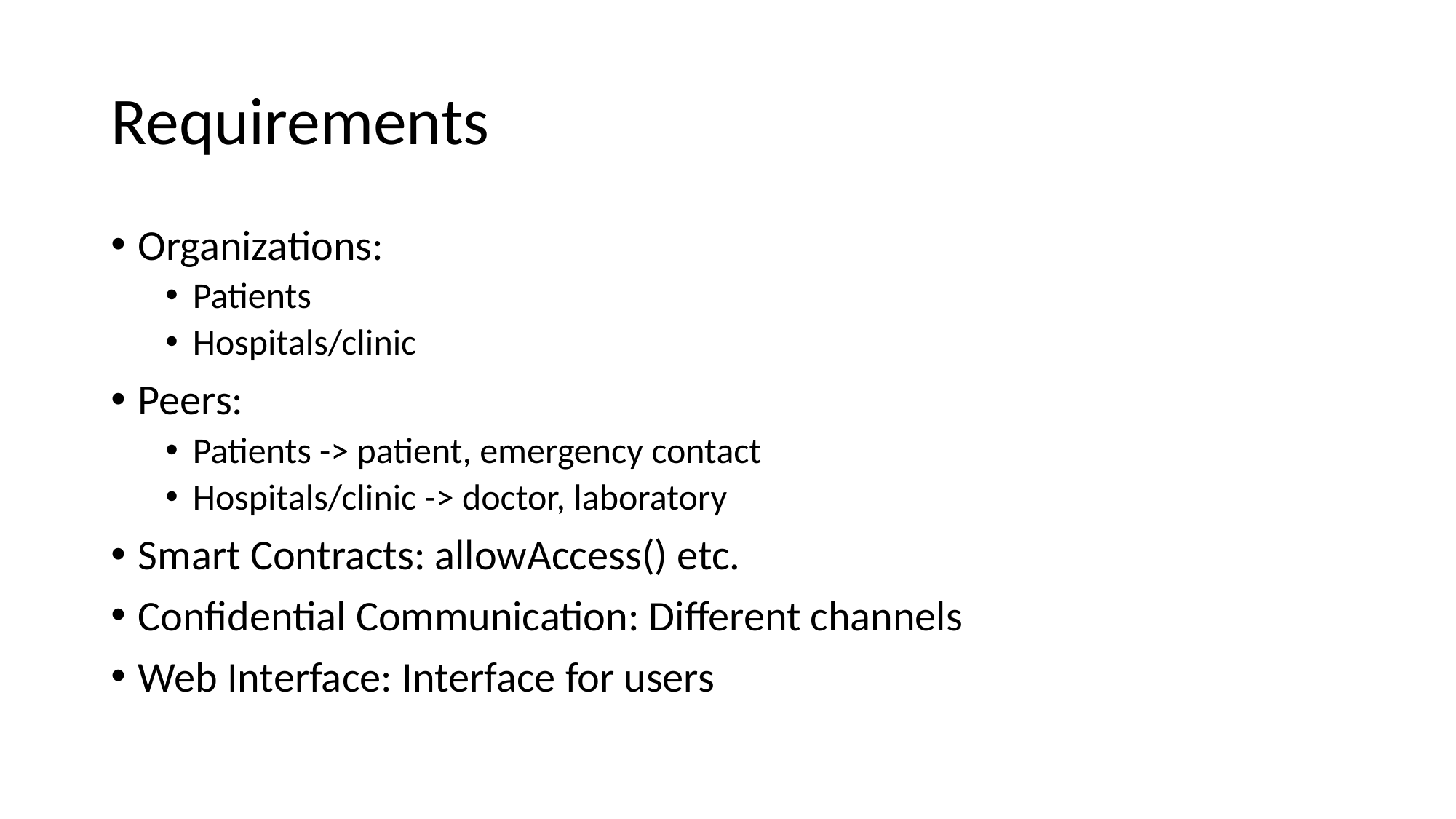

# Requirements
Organizations:
Patients
Hospitals/clinic
Peers:
Patients -> patient, emergency contact
Hospitals/clinic -> doctor, laboratory
Smart Contracts: allowAccess() etc.
Confidential Communication: Different channels
Web Interface: Interface for users